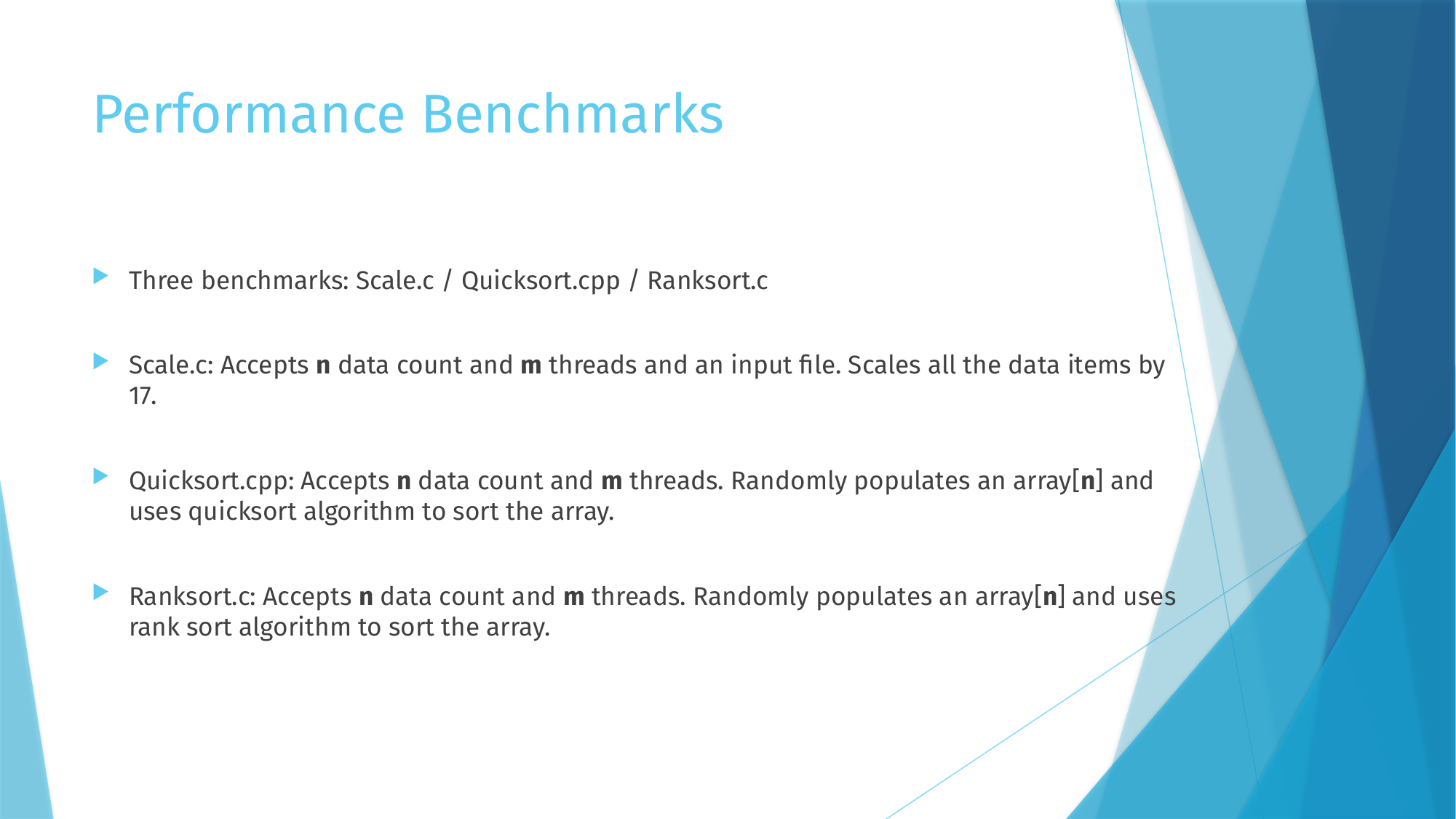

# Performance Benchmarks
Three benchmarks: Scale.c / Quicksort.cpp / Ranksort.c

Scale.c: Accepts n data count and m threads and an input file. Scales all the data items by 17.

Quicksort.cpp: Accepts n data count and m threads. Randomly populates an array[n] and uses quicksort algorithm to sort the array.

Ranksort.c: Accepts n data count and m threads. Randomly populates an array[n] and uses rank sort algorithm to sort the array.